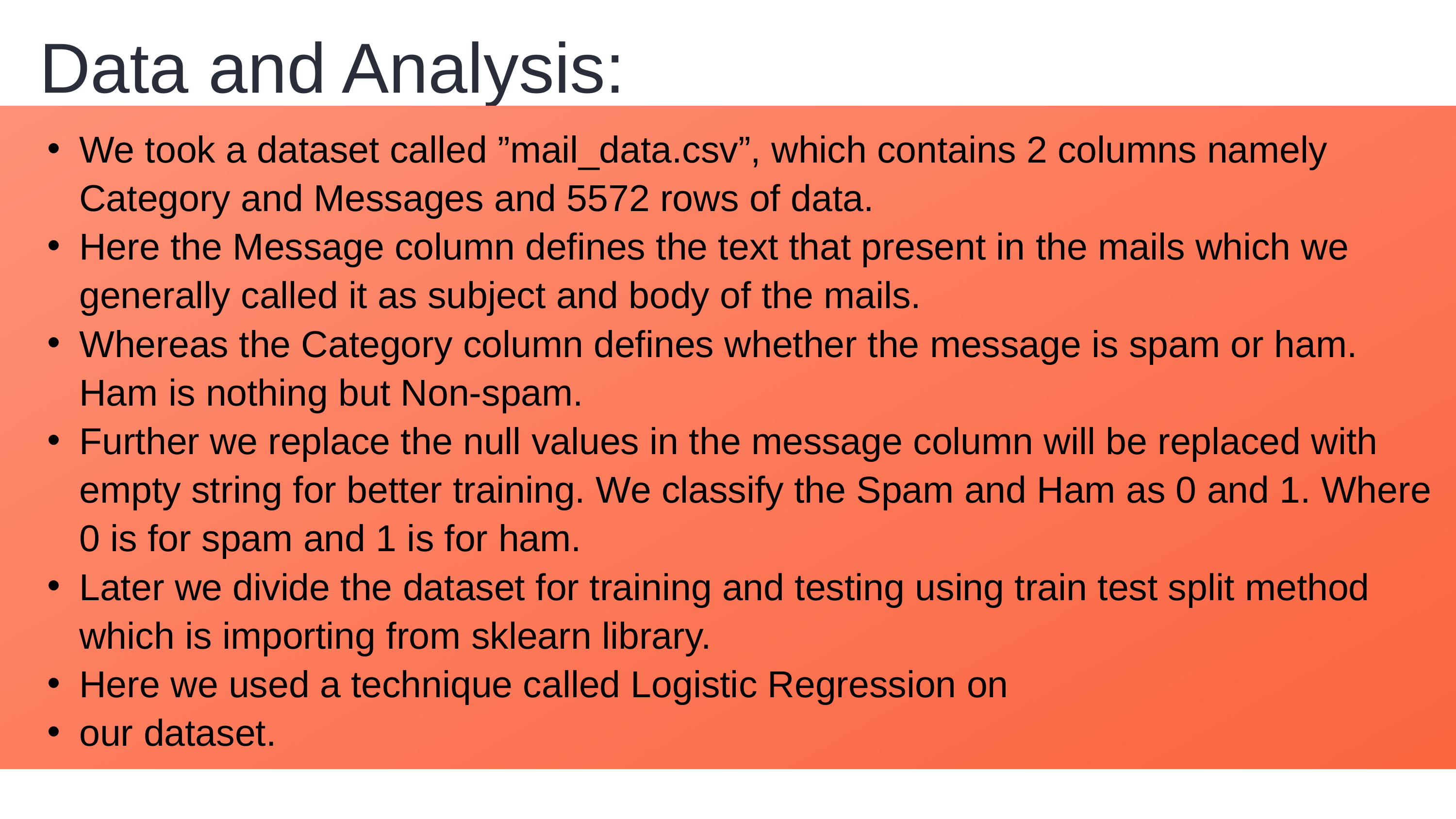

Data and Analysis:

We took a dataset called ”mail_data.csv”, which contains 2 columns namely Category and Messages and 5572 rows of data.
Here the Message column defines the text that present in the mails which we generally called it as subject and body of the mails.
Whereas the Category column defines whether the message is spam or ham. Ham is nothing but Non-spam.
Further we replace the null values in the message column will be replaced with empty string for better training. We classify the Spam and Ham as 0 and 1. Where 0 is for spam and 1 is for ham.
Later we divide the dataset for training and testing using train test split method which is importing from sklearn library.
Here we used a technique called Logistic Regression on
our dataset.